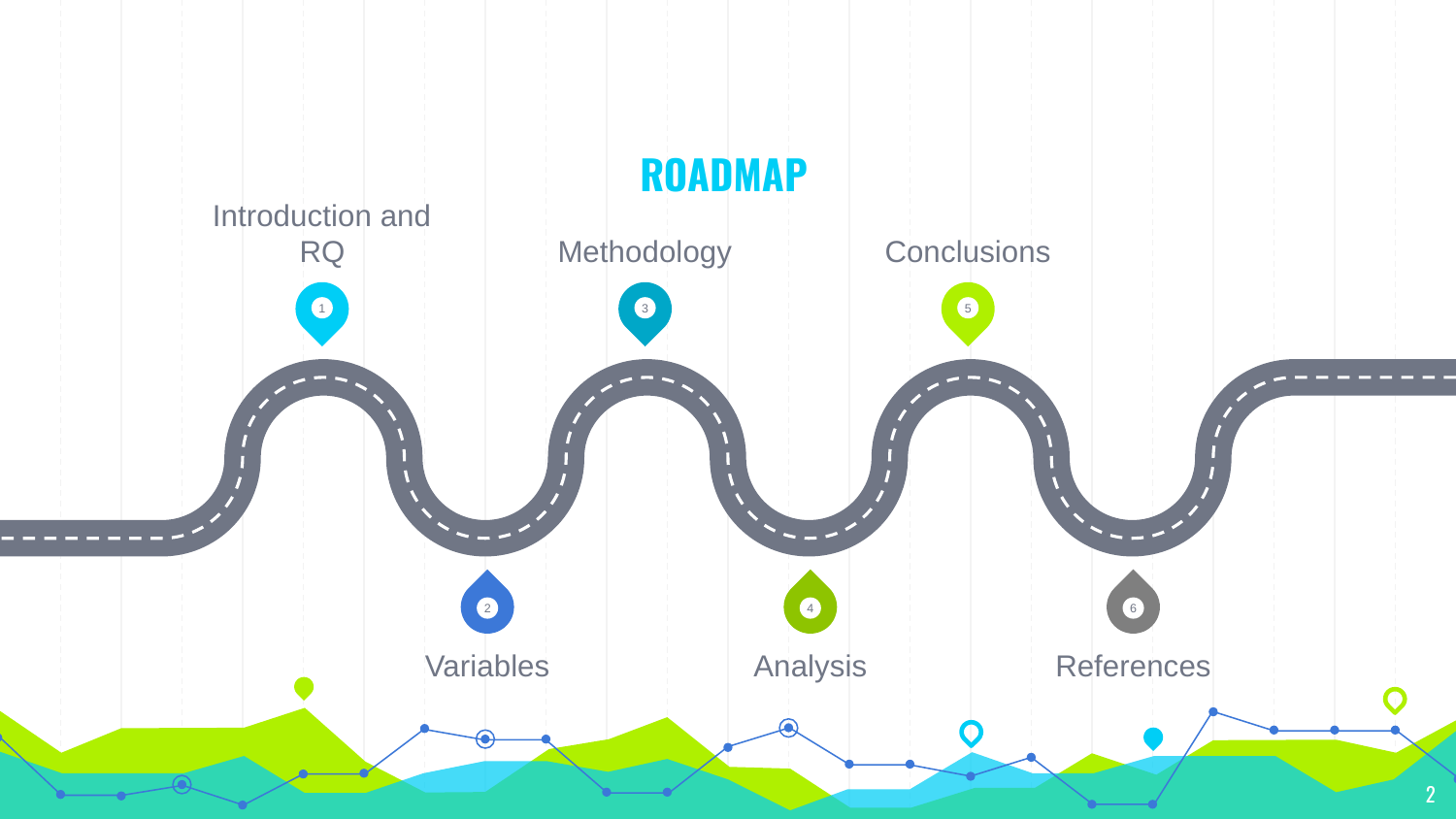

# ROADMAP
Introduction and RQ
Methodology
Conclusions

1

3

5

2

4

6
Variables
Analysis
References
2